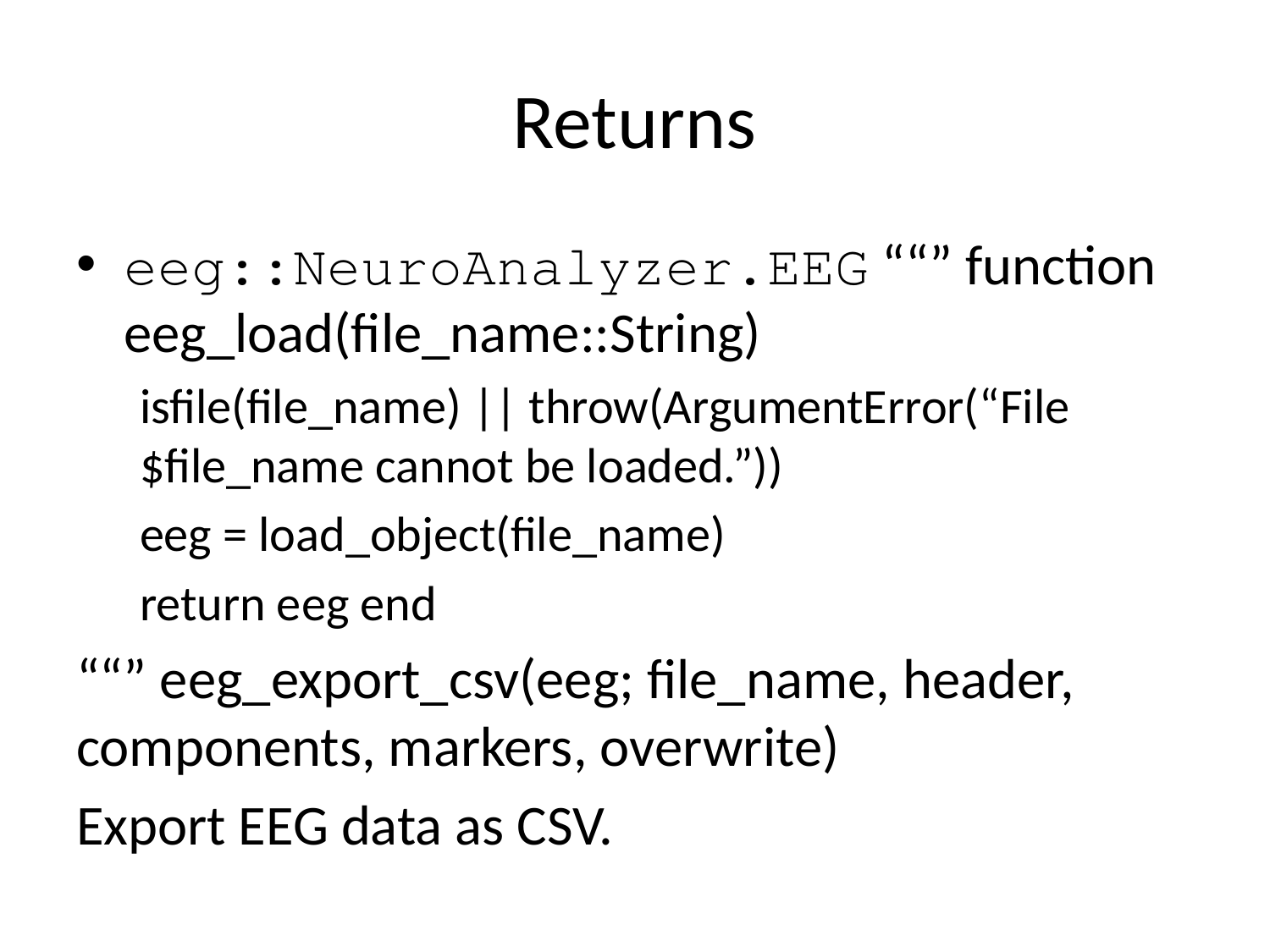

# Returns
eeg::NeuroAnalyzer.EEG ““” function eeg_load(file_name::String)
isfile(file_name) || throw(ArgumentError(“File $file_name cannot be loaded.”))
eeg = load_object(file_name)
return eeg end
““” eeg_export_csv(eeg; file_name, header, components, markers, overwrite)
Export EEG data as CSV.